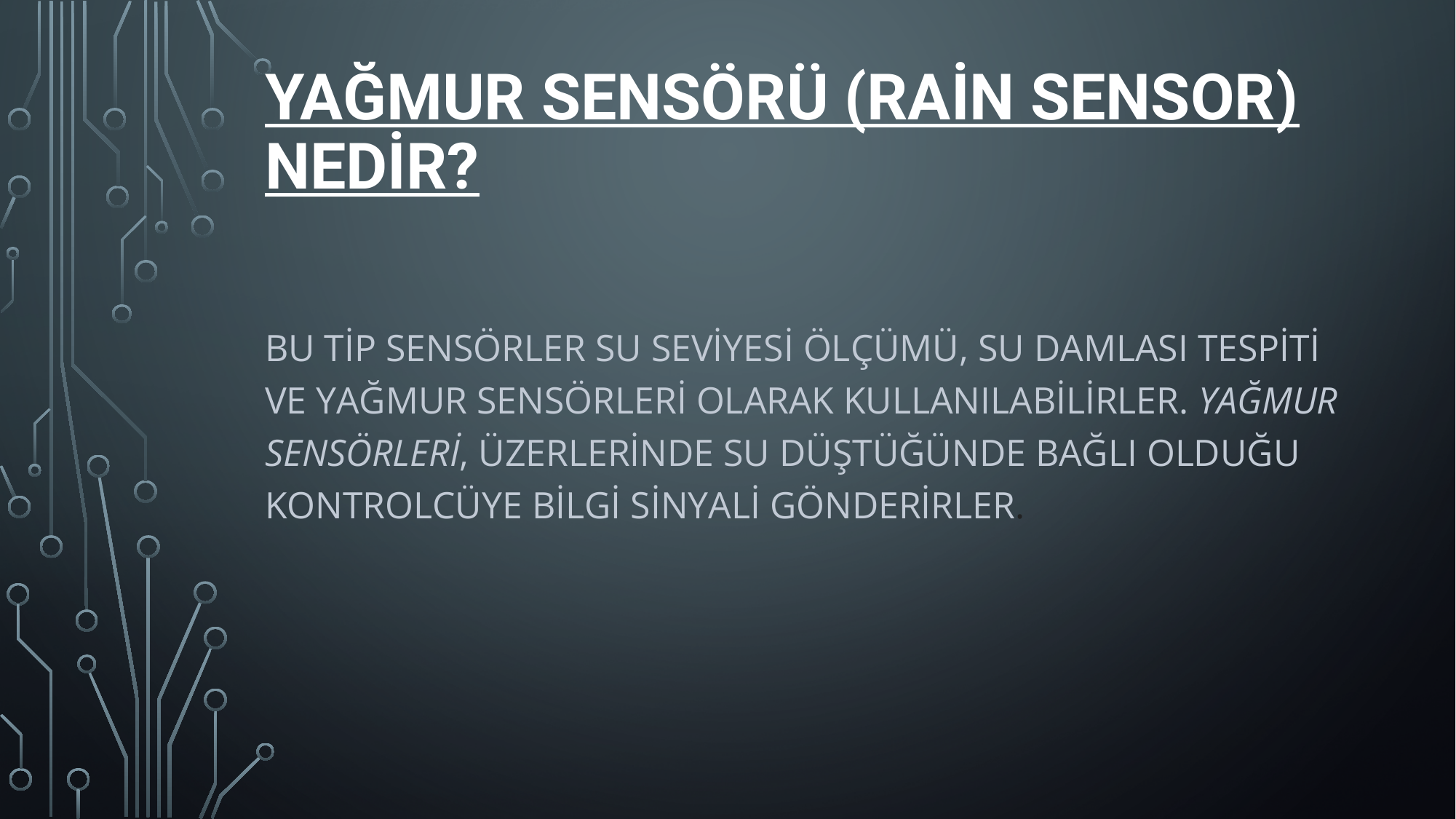

# Yağmur Sensörü (Rain Sensor) Nedir?
Bu tip sensörler su seviyesi ölçümü, su damlası tespiti ve yağmur sensörleri olarak kullanılabilirler. Yağmur sensörleri, üzerlerinde su düştüğünde bağlı olduğu kontrolcüye bilgi sinyali gönderirler.